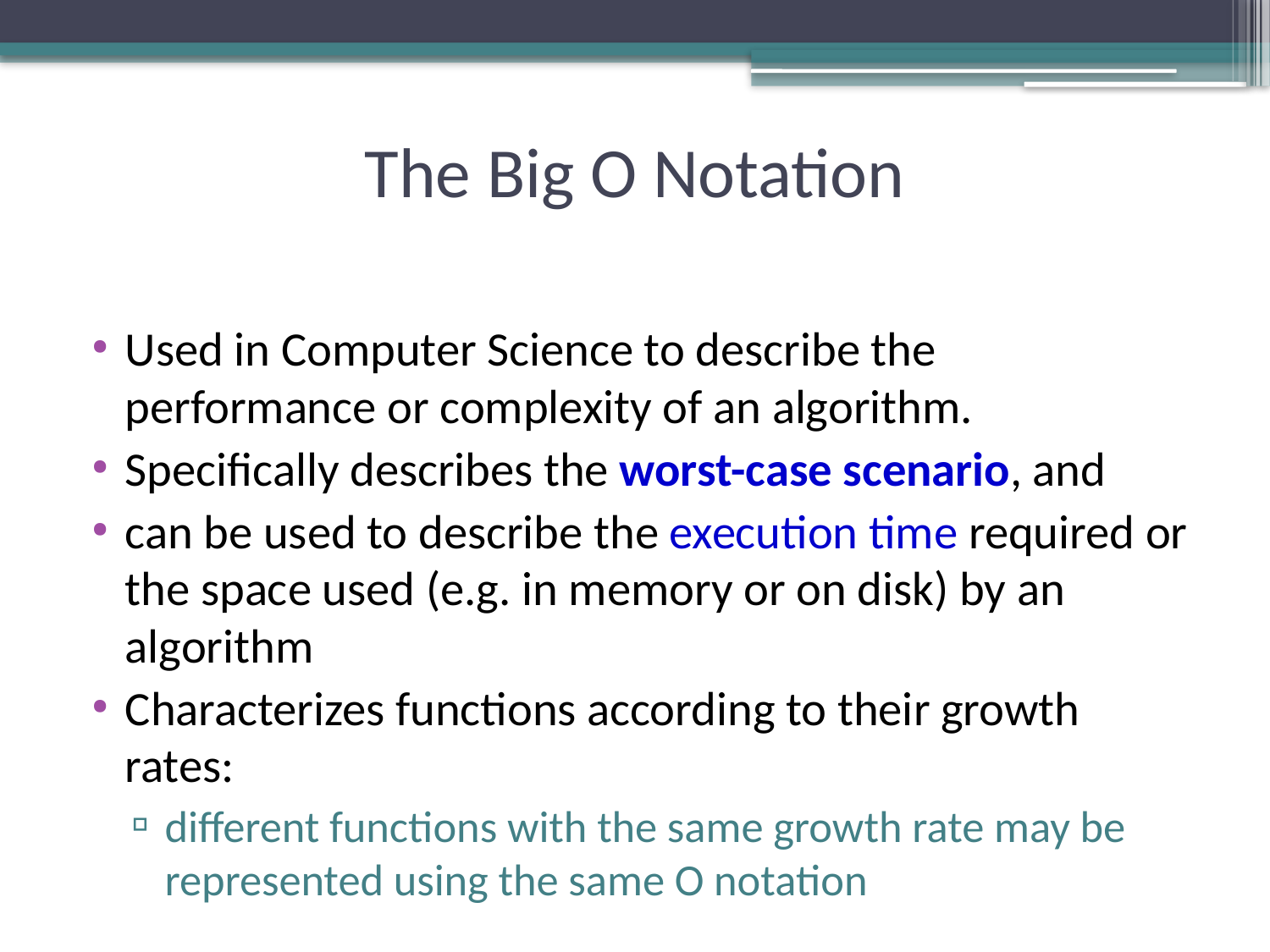

# The Big O Notation
Used in Computer Science to describe the performance or complexity of an algorithm.
Specifically describes the worst-case scenario, and
can be used to describe the execution time required or the space used (e.g. in memory or on disk) by an algorithm
Characterizes functions according to their growth rates:
different functions with the same growth rate may be represented using the same O notation